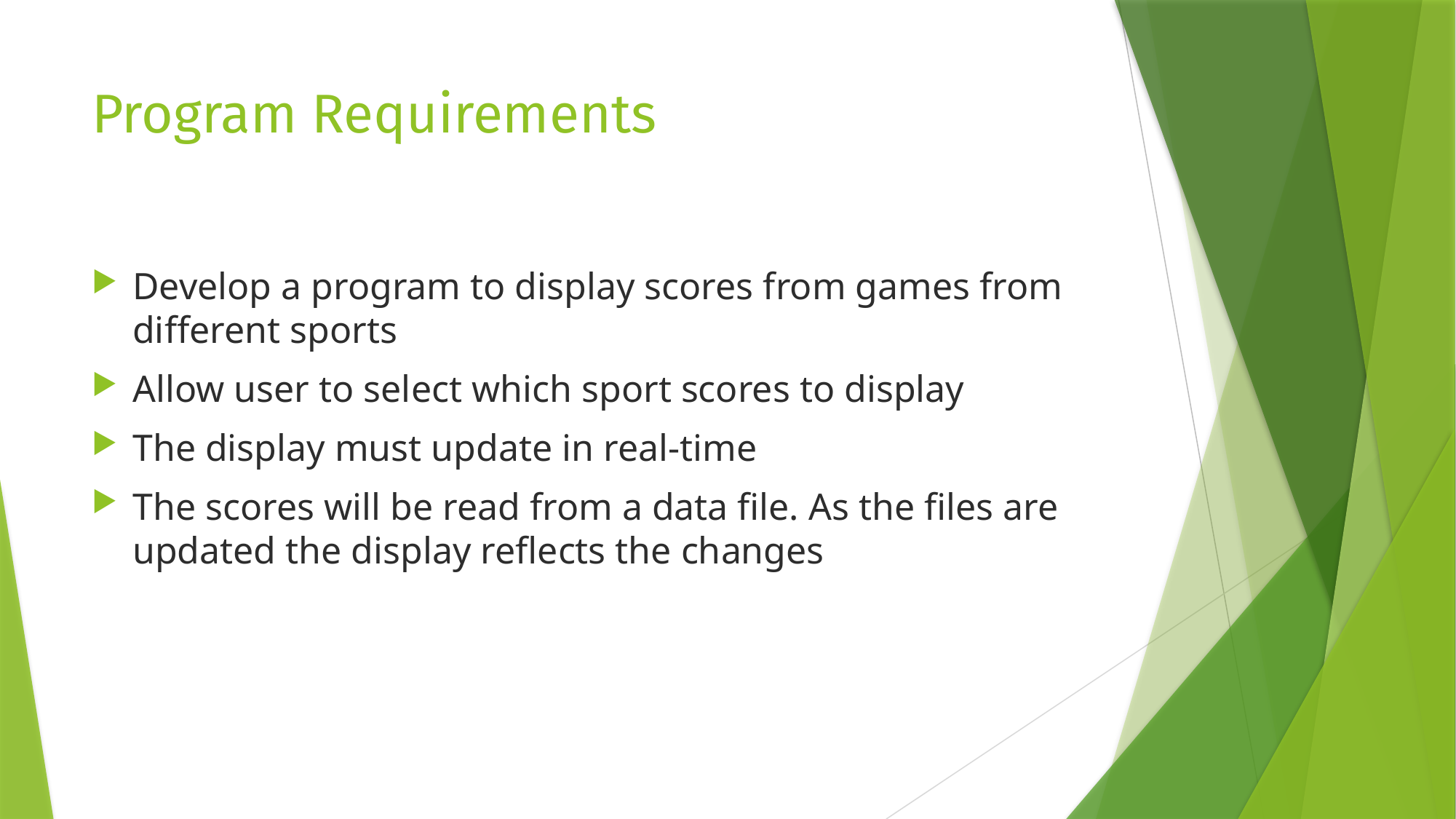

# Program Requirements
Develop a program to display scores from games from different sports
Allow user to select which sport scores to display
The display must update in real-time
The scores will be read from a data file. As the files are updated the display reflects the changes